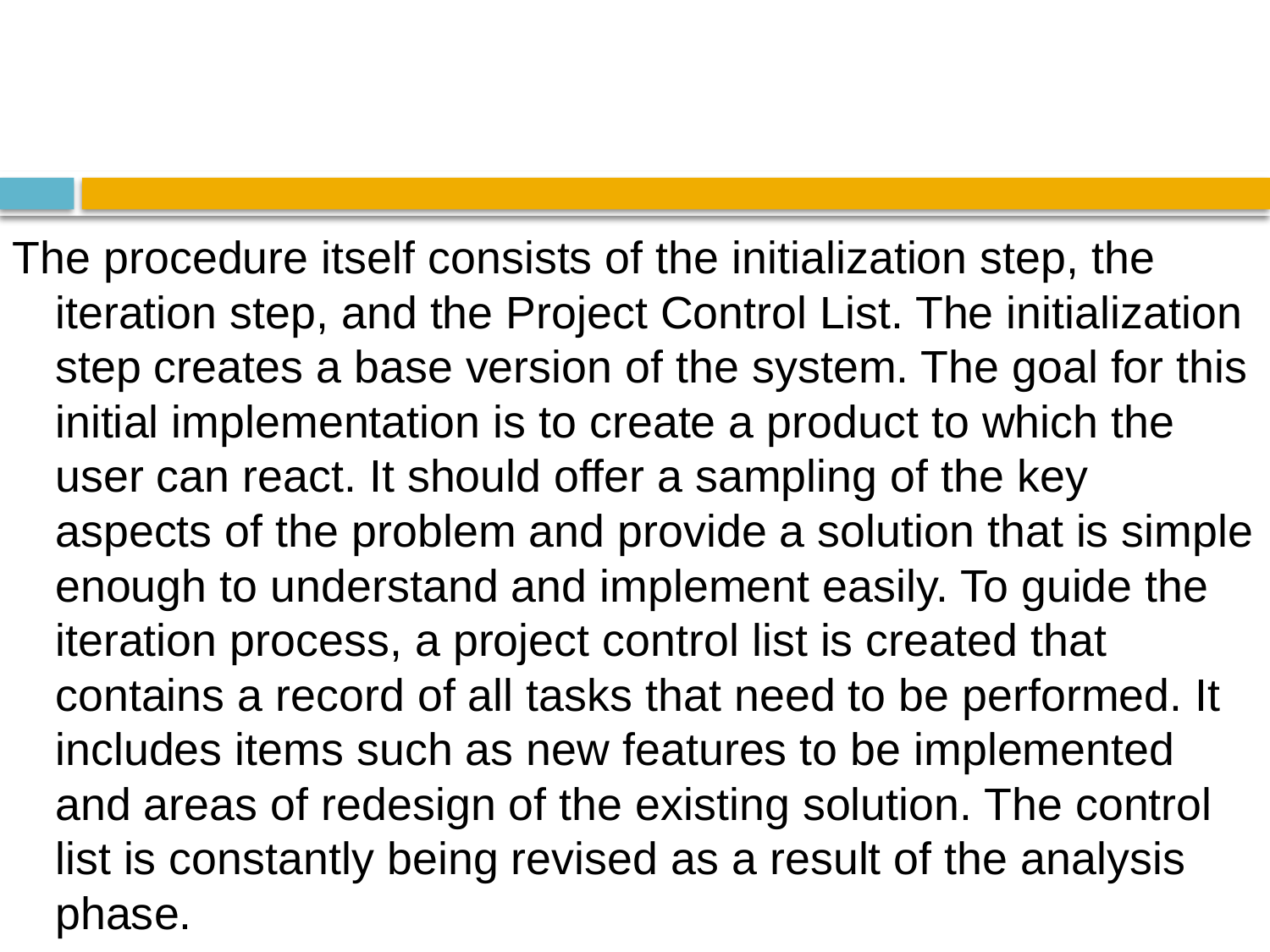

#
The procedure itself consists of the initialization step, the iteration step, and the Project Control List. The initialization step creates a base version of the system. The goal for this initial implementation is to create a product to which the user can react. It should offer a sampling of the key aspects of the problem and provide a solution that is simple enough to understand and implement easily. To guide the iteration process, a project control list is created that contains a record of all tasks that need to be performed. It includes items such as new features to be implemented and areas of redesign of the existing solution. The control list is constantly being revised as a result of the analysis phase.